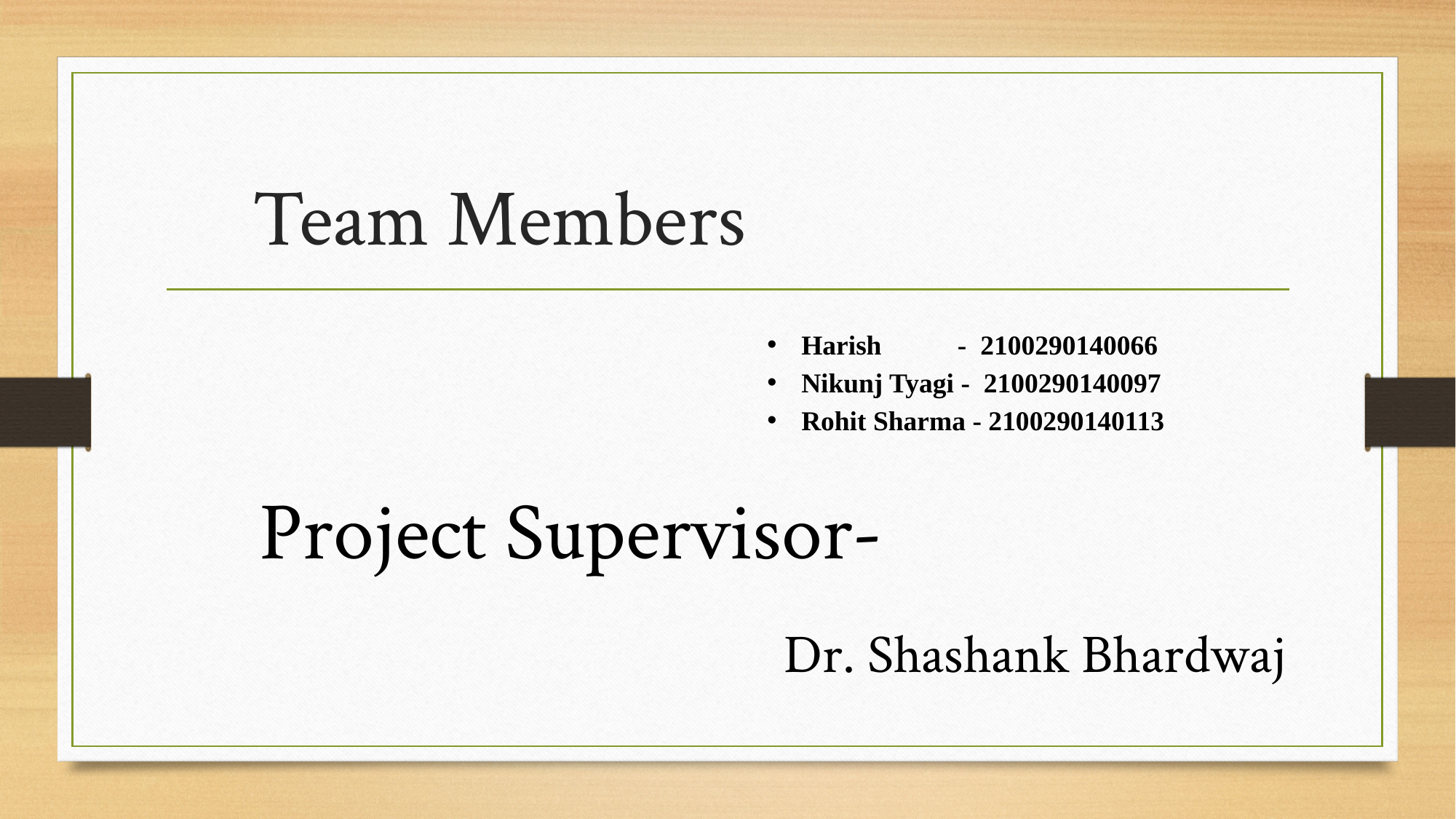

# Team Members
Harish           -  2100290140066
Nikunj Tyagi -  2100290140097
Rohit Sharma - 2100290140113
Project Supervisor-
Dr. Shashank Bhardwaj